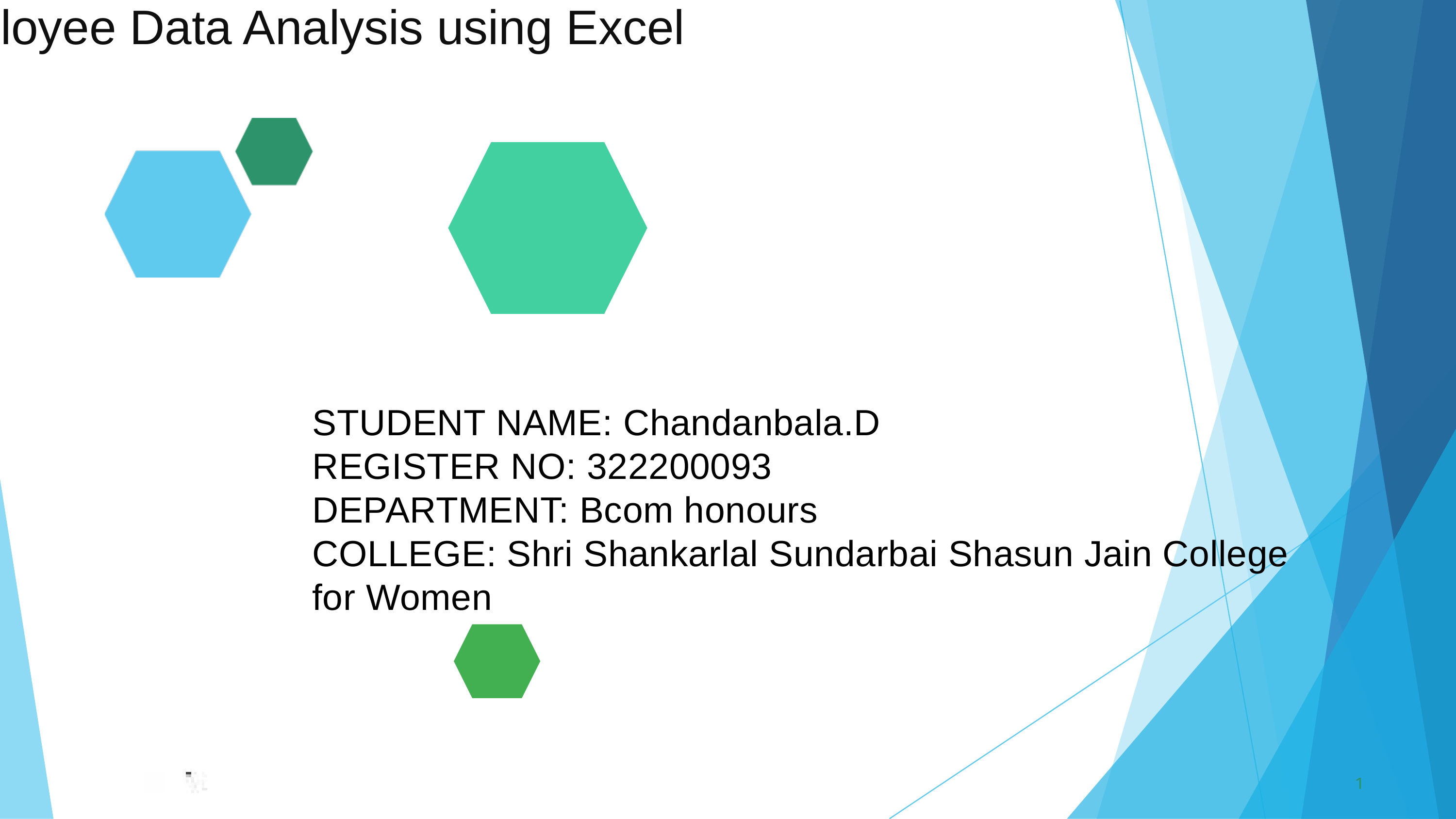

Employee Data Analysis using Excel

STUDENT NAME: Chandanbala.D
REGISTER NO: 322200093
DEPARTMENT: Bcom honours
COLLEGE: Shri Shankarlal Sundarbai Shasun Jain College for Women

1